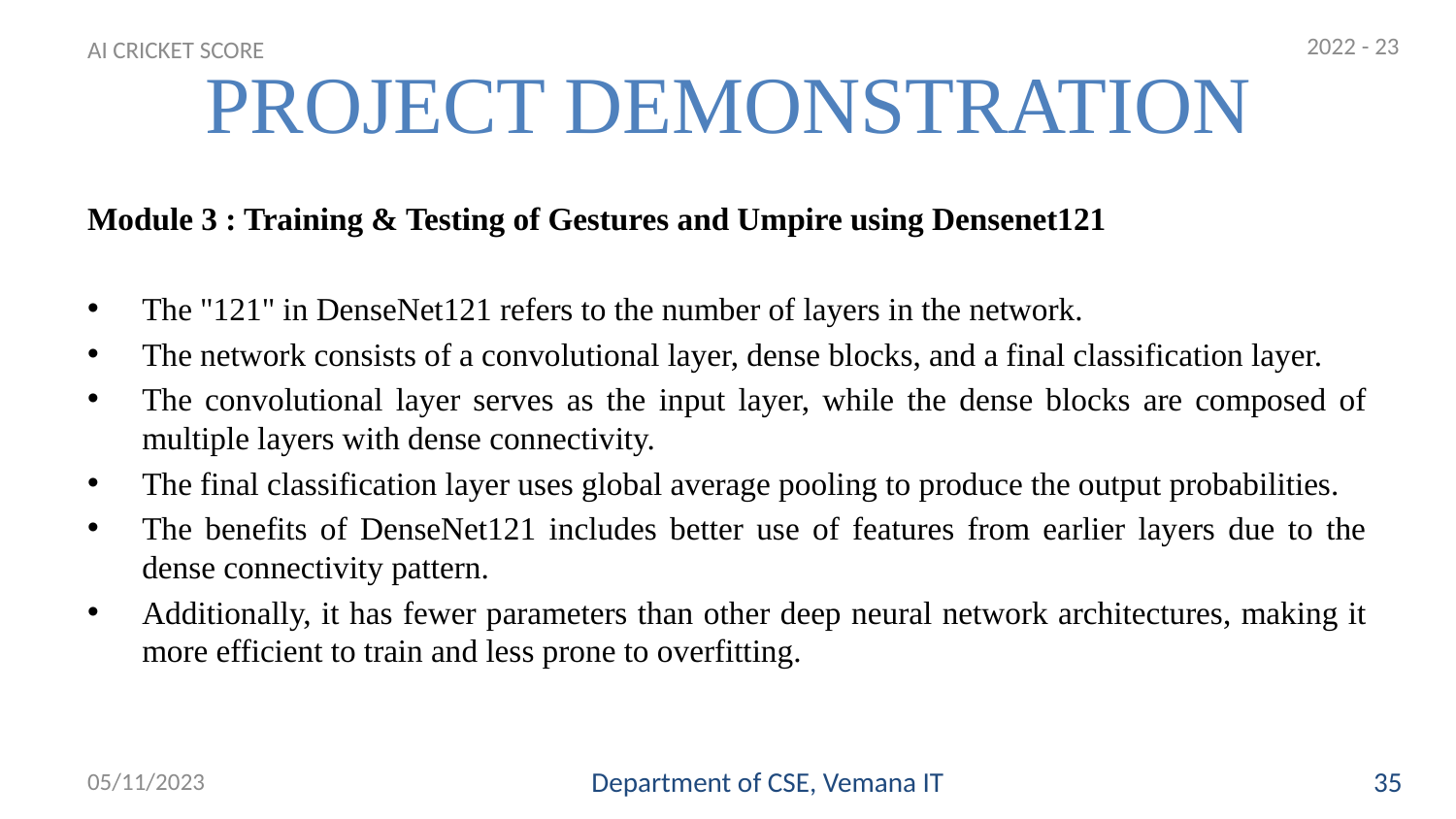

2022 - 23
# PROJECT DEMONSTRATION
AI CRICKET SCORE
Module 3 : Training & Testing of Gestures and Umpire using Densenet121

The "121" in DenseNet121 refers to the number of layers in the network.
The network consists of a convolutional layer, dense blocks, and a final classification layer.
The convolutional layer serves as the input layer, while the dense blocks are composed of multiple layers with dense connectivity.
The final classification layer uses global average pooling to produce the output probabilities.
The benefits of DenseNet121 includes better use of features from earlier layers due to the dense connectivity pattern.
Additionally, it has fewer parameters than other deep neural network architectures, making it more efficient to train and less prone to overfitting.
05/11/2023
Department of CSE, Vemana IT
35
35